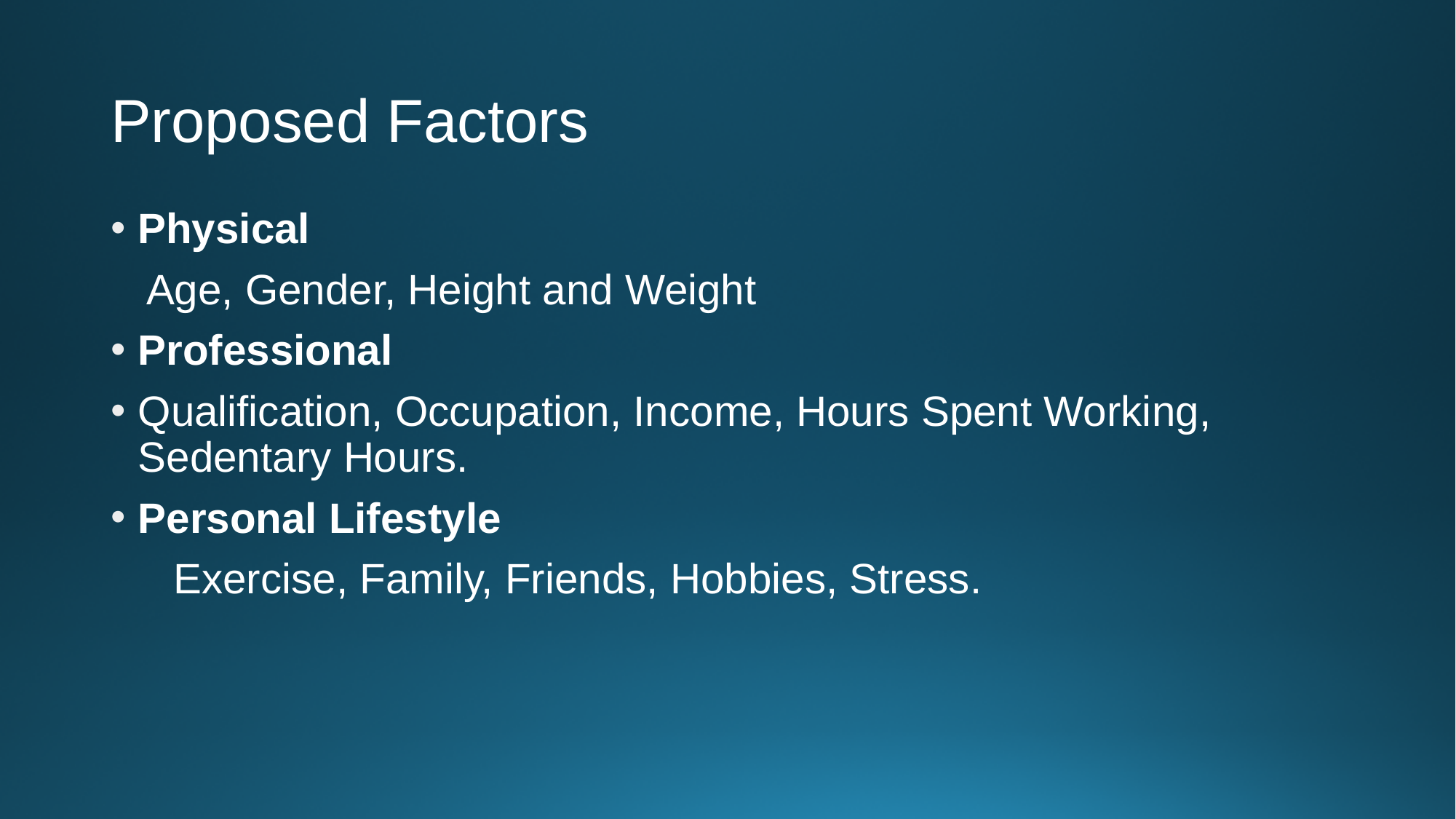

# Proposed Factors
Physical
   Age, Gender, Height and Weight
Professional
Qualification, Occupation, Income, Hours Spent Working,   Sedentary Hours.
Personal Lifestyle
   Exercise, Family, Friends, Hobbies, Stress.